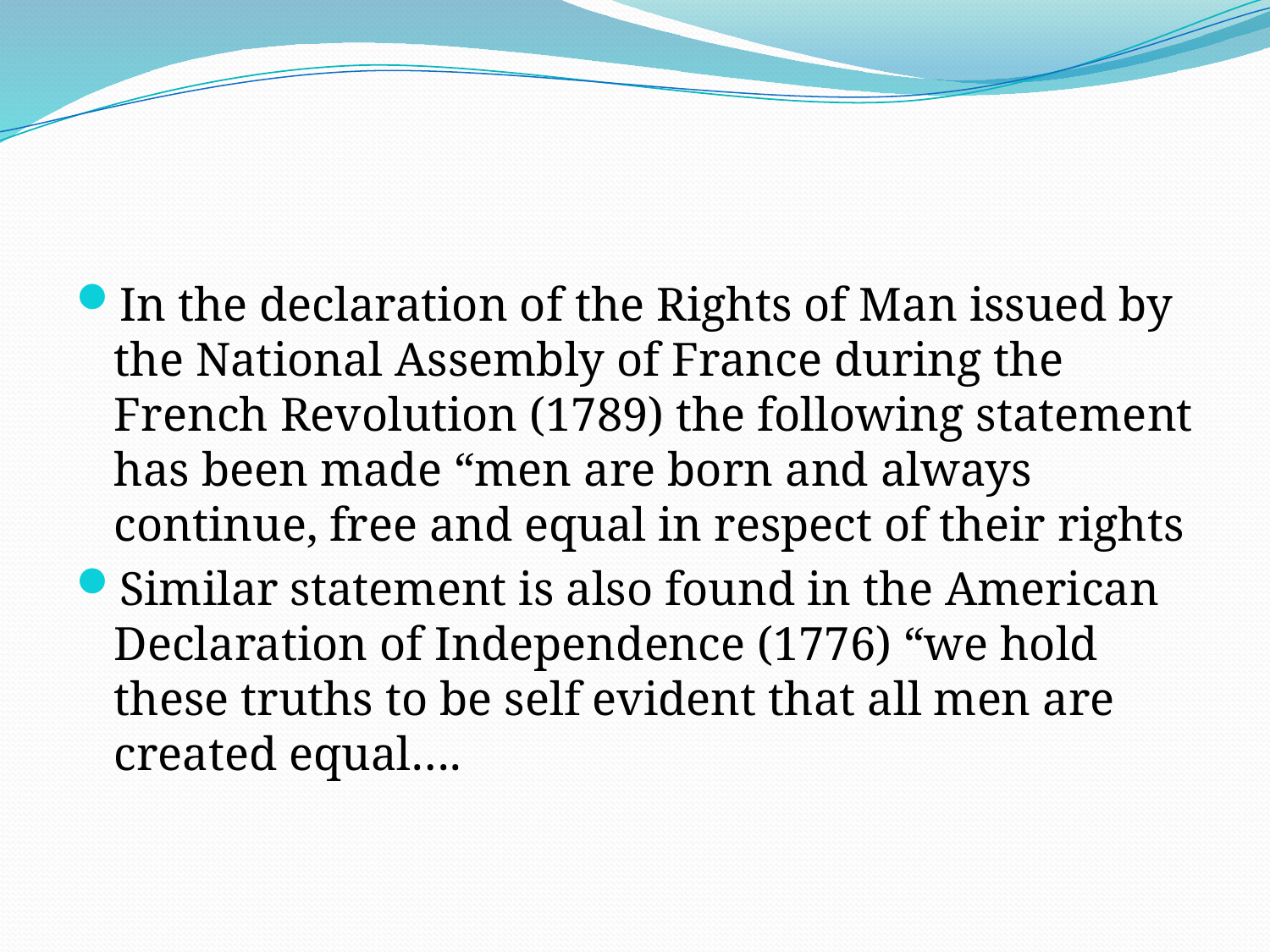

#
In the declaration of the Rights of Man issued by the National Assembly of France during the French Revolution (1789) the following statement has been made “men are born and always continue, free and equal in respect of their rights
Similar statement is also found in the American Declaration of Independence (1776) “we hold these truths to be self evident that all men are created equal….